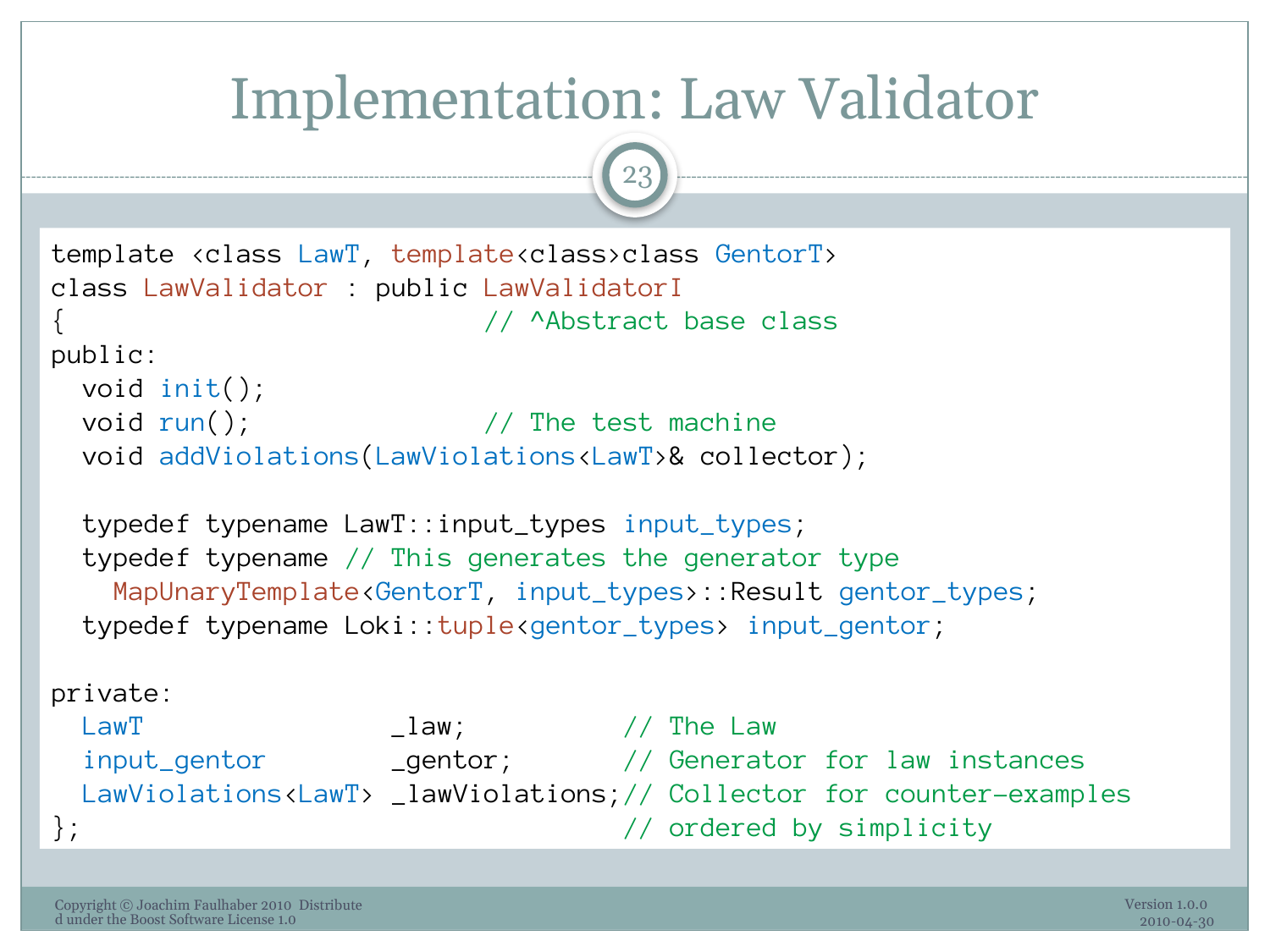

# Implementation: Law Validator
23
template <class LawT, template<class>class GentorT>
class LawValidator : public LawValidatorI
{                           // ^Abstract base class
public:
  void init();
  void run();               // The test machine
  void addViolations(LawViolations<LawT>& collector);

  typedef typename LawT::input_types input_types;
  typedef typename // This generates the generator type
    MapUnaryTemplate<GentorT, input_types>::Result gentor_types;
  typedef typename Loki::tuple<gentor_types> input_gentor;

private:
  LawT                _law;          // The Law
  input_gentor        _gentor;       // Generator for law instances
  LawViolations<LawT> _lawViolations;// Collector for counter-examples
};                                   // ordered by simplicity
Version 1.0.0   2010-04-30
Copyright © Joachim Faulhaber 2010  Distributed under the Boost Software License 1.0